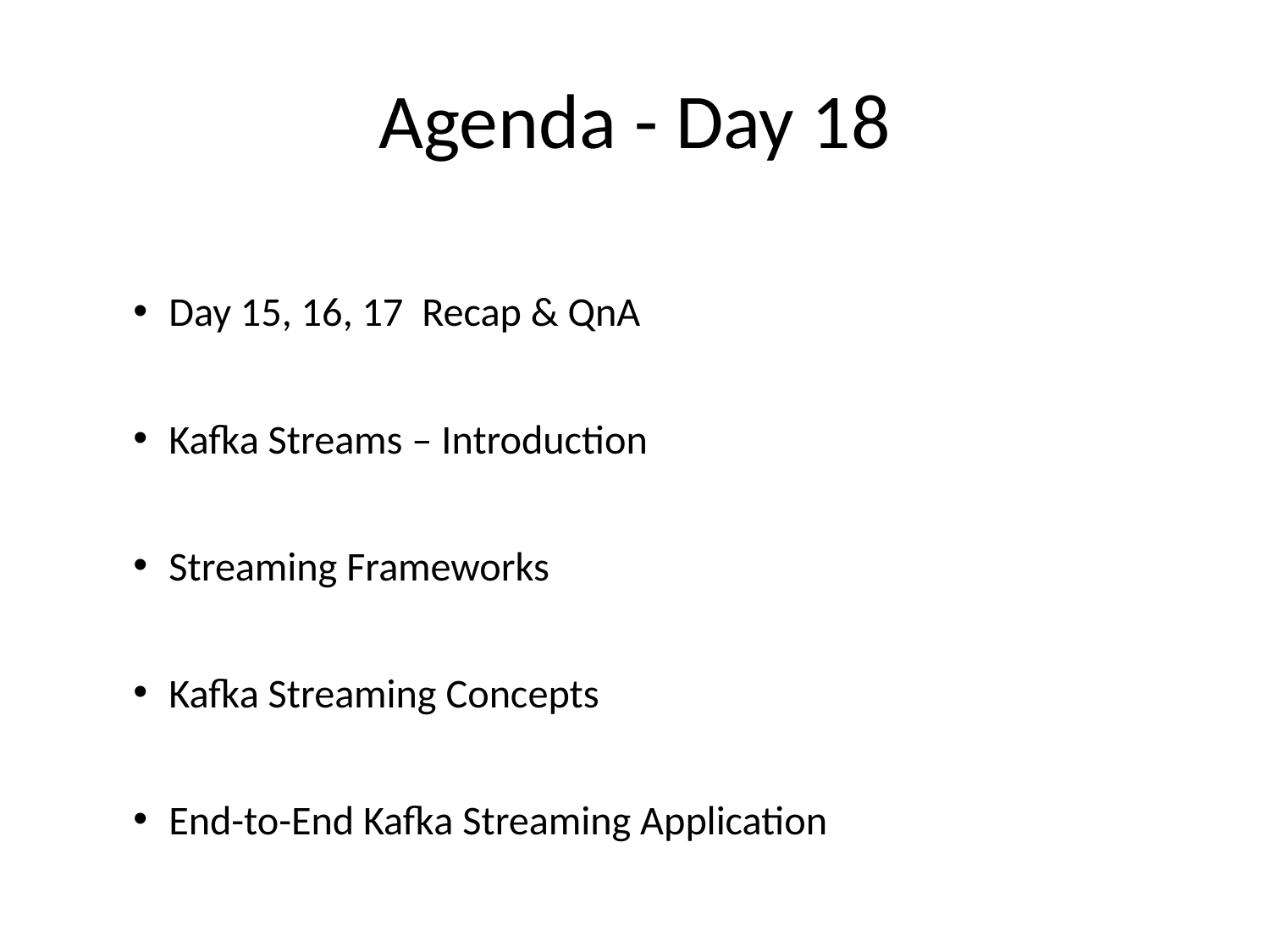

# Agenda - Day 18

Day 15, 16, 17  Recap & QnA

Kafka Streams – Introduction

Streaming Frameworks

Kafka Streaming Concepts

End-to-End Kafka Streaming Application